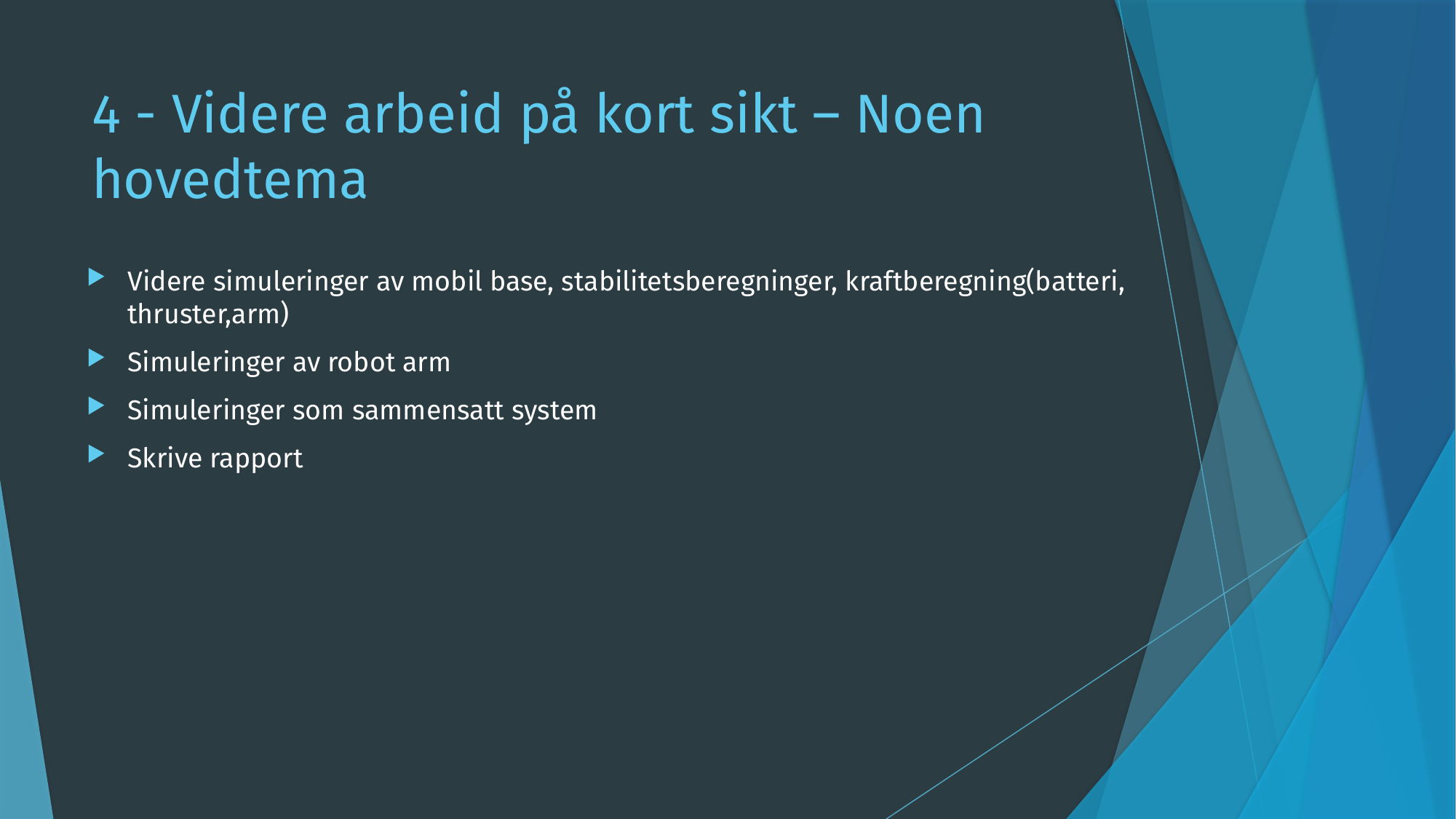

# 4 - Videre arbeid på kort sikt – Noen hovedtema
Videre simuleringer av mobil base, stabilitetsberegninger, kraftberegning(batteri, thruster,arm)
Simuleringer av robot arm
Simuleringer som sammensatt system
Skrive rapport